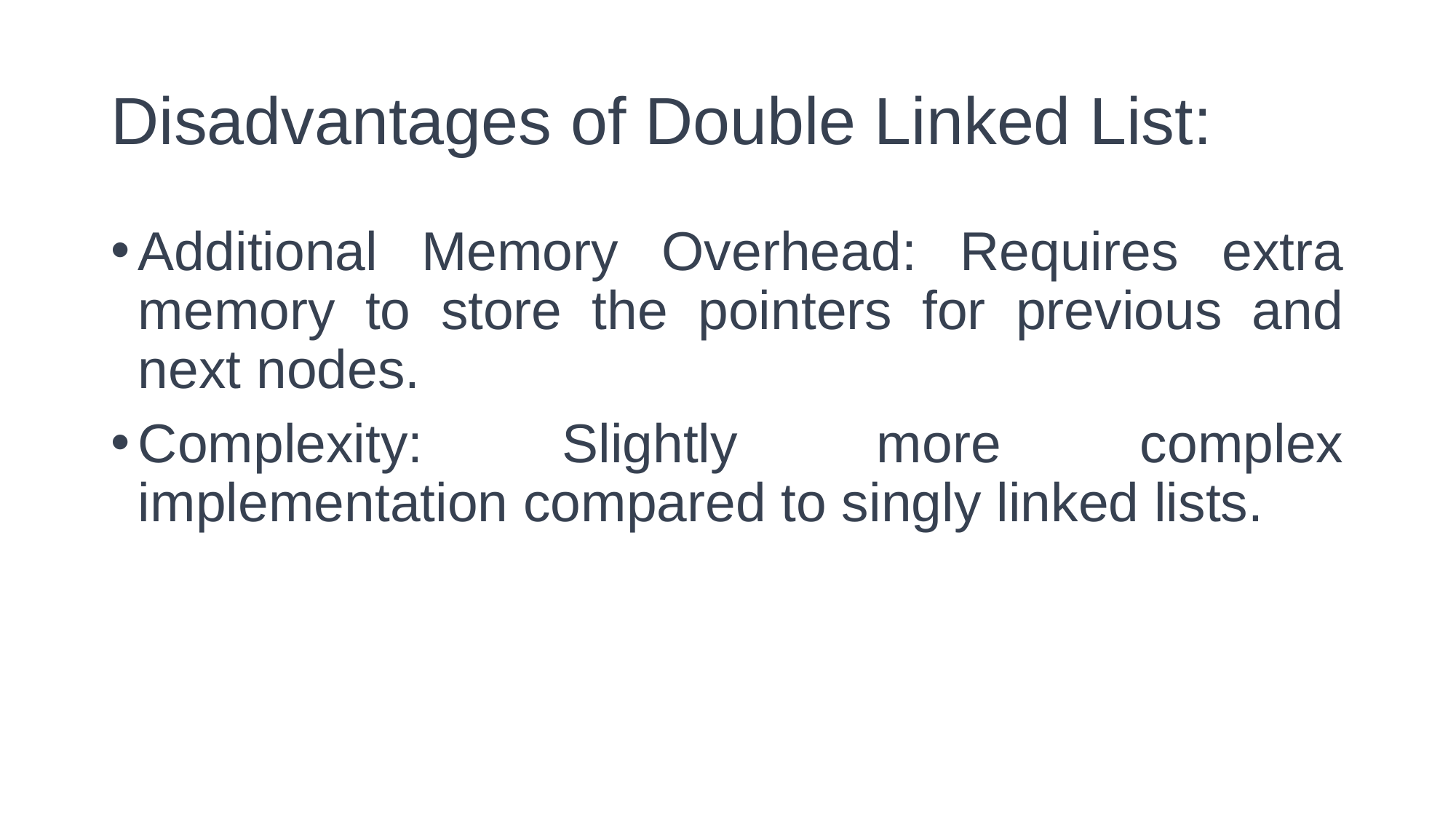

# Disadvantages of Double Linked List:
Additional Memory Overhead: Requires extra memory to store the pointers for previous and next nodes.
Complexity: Slightly more complex implementation compared to singly linked lists.